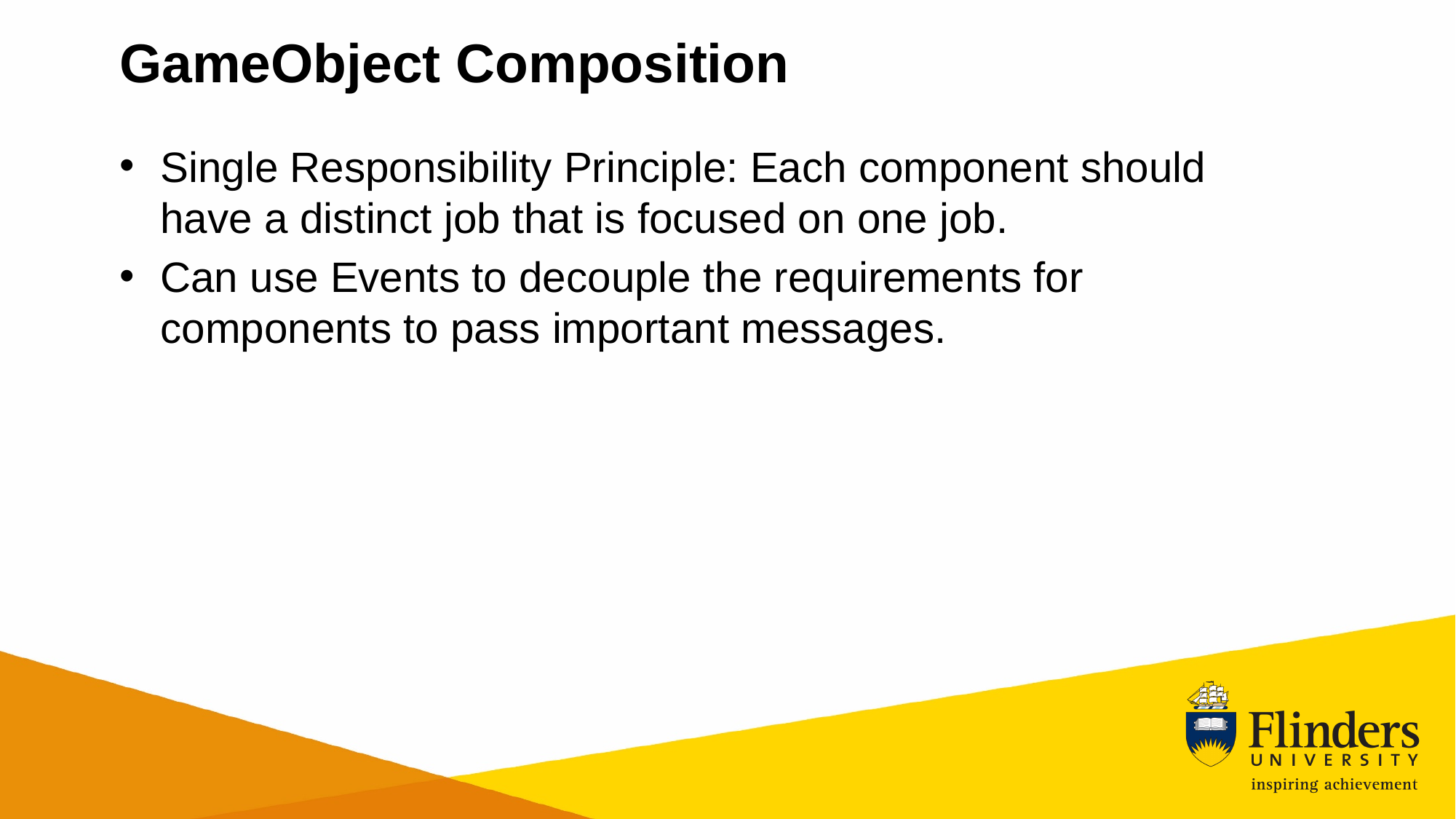

# GameObject Composition
Single Responsibility Principle: Each component should have a distinct job that is focused on one job.
Can use Events to decouple the requirements for components to pass important messages.